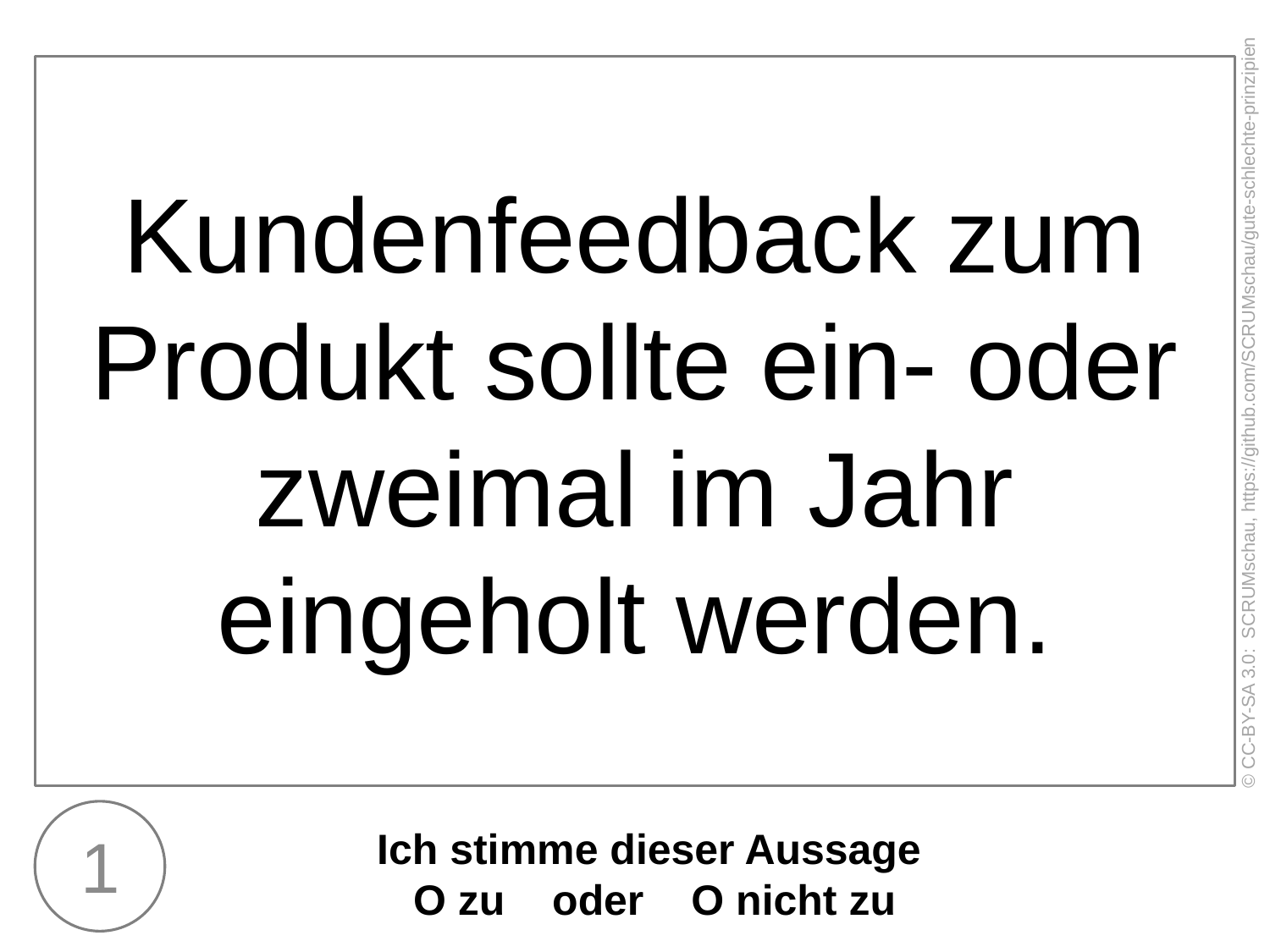

Kundenfeedback zum Produkt sollte ein- oder zweimal im Jahr eingeholt werden.
1